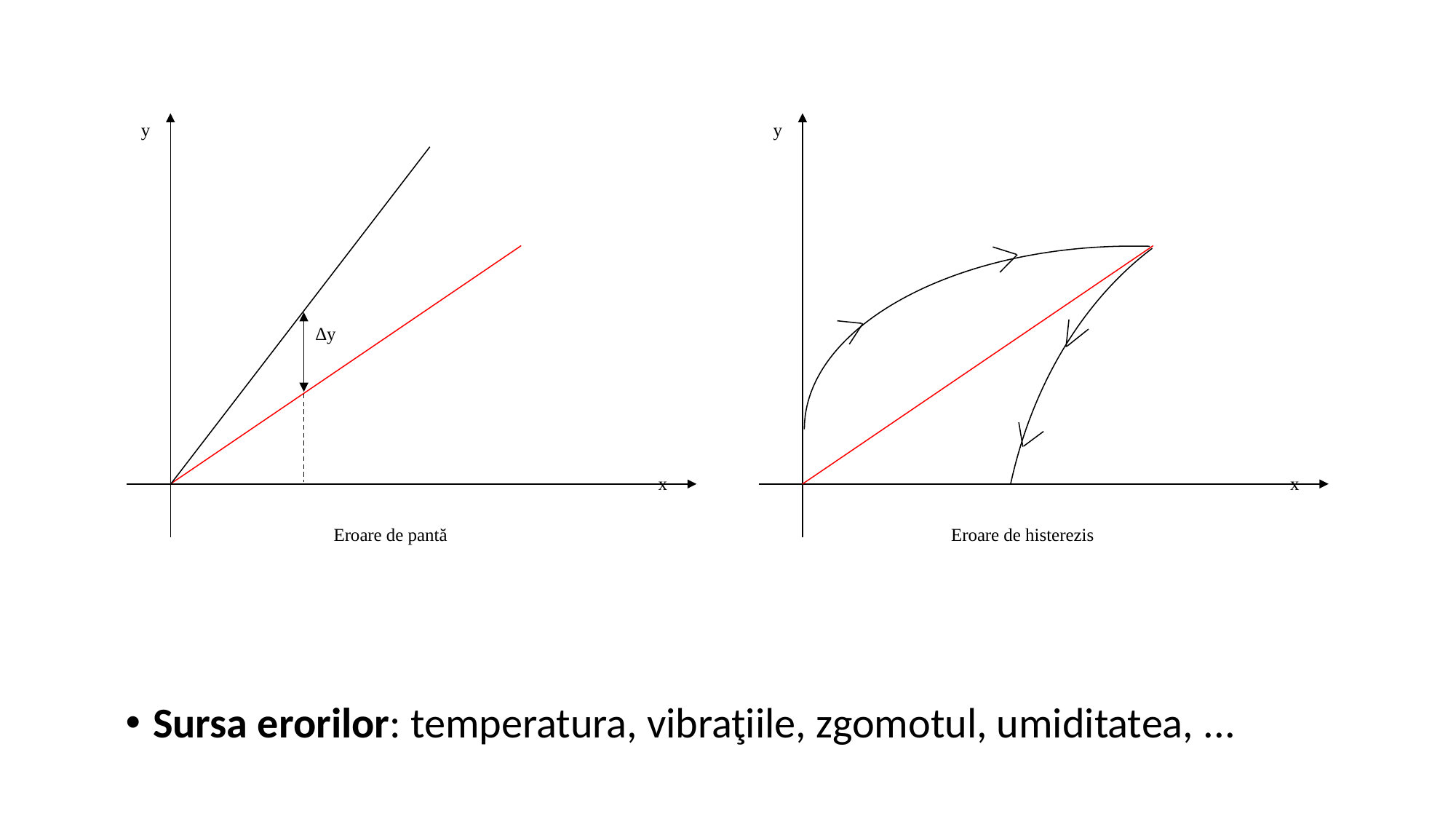

y
Δy
x
Eroare de pantă
y

x
Eroare de histerezis
Sursa erorilor: temperatura, vibraţiile, zgomotul, umiditatea, ...